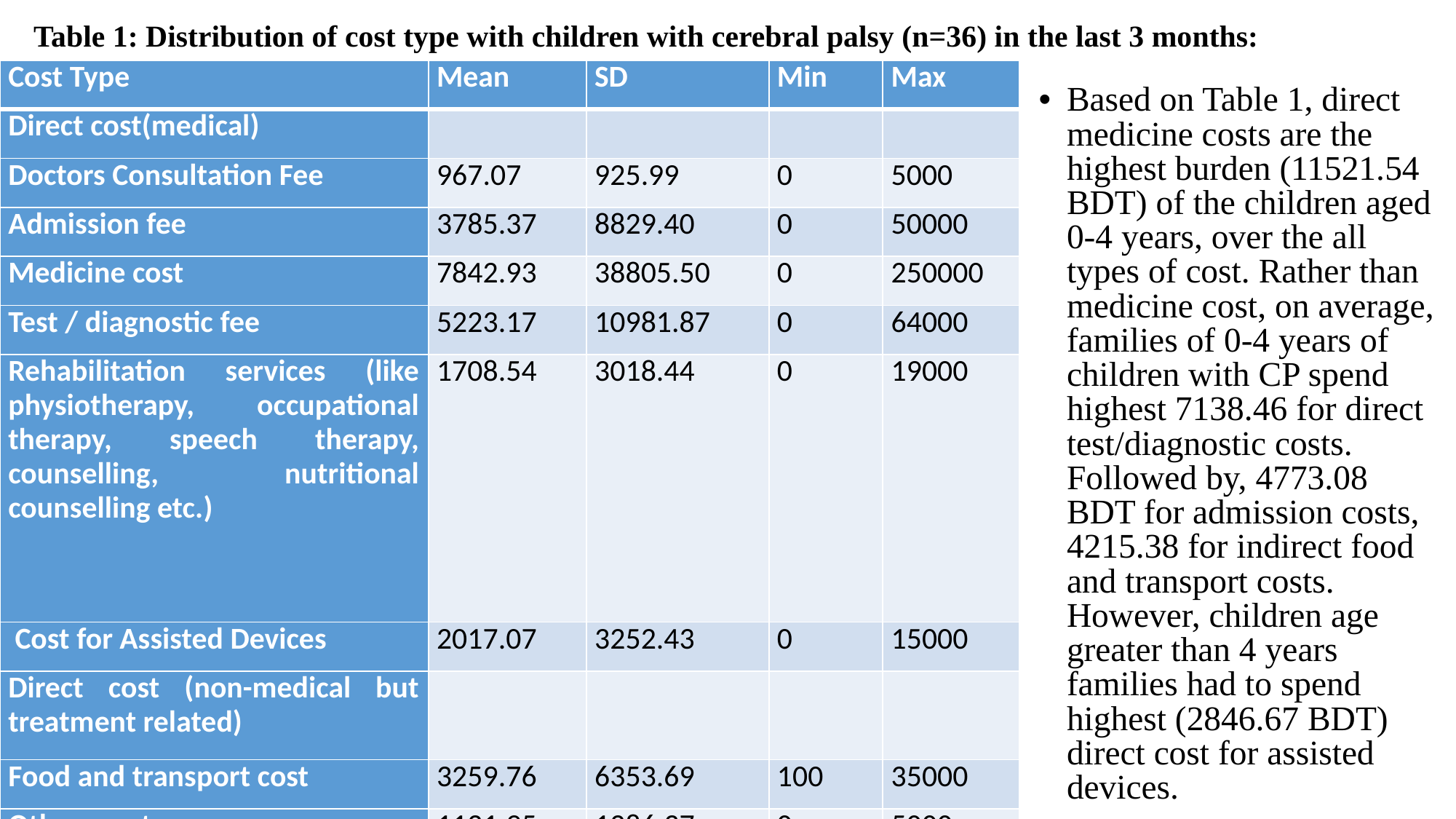

Table 1: Distribution of cost type with children with cerebral palsy (n=36) in the last 3 months:

| Cost Type | Mean | SD | Min | Max |
| --- | --- | --- | --- | --- |
| Direct cost(medical) |  |  |  |  |
| Doctors Consultation Fee | 967.07 | 925.99 | 0 | 5000 |
| Admission fee | 3785.37 | 8829.40 | 0 | 50000 |
| Medicine cost | 7842.93 | 38805.50 | 0 | 250000 |
| Test / diagnostic fee | 5223.17 | 10981.87 | 0 | 64000 |
| Rehabilitation services (like physiotherapy, occupational therapy, speech therapy, counselling, nutritional counselling etc.) | 1708.54 | 3018.44 | 0 | 19000 |
| Cost for Assisted Devices | 2017.07 | 3252.43 | 0 | 15000 |
| Direct cost (non-medical but treatment related) |  |  |  |  |
| Food and transport cost | 3259.76 | 6353.69 | 100 | 35000 |
| Others cost | 1121.95 | 1286.37 | 0 | 5000 |
| Total cost | 25925.85 | 52619.24 | 150 | 335950 |
Based on Table 1, direct medicine costs are the highest burden (11521.54 BDT) of the children aged 0-4 years, over the all types of cost. Rather than medicine cost, on average, families of 0-4 years of children with CP spend highest 7138.46 for direct test/diagnostic costs. Followed by, 4773.08 BDT for admission costs, 4215.38 for indirect food and transport costs. However, children age greater than 4 years families had to spend highest (2846.67 BDT)  direct cost for assisted devices.